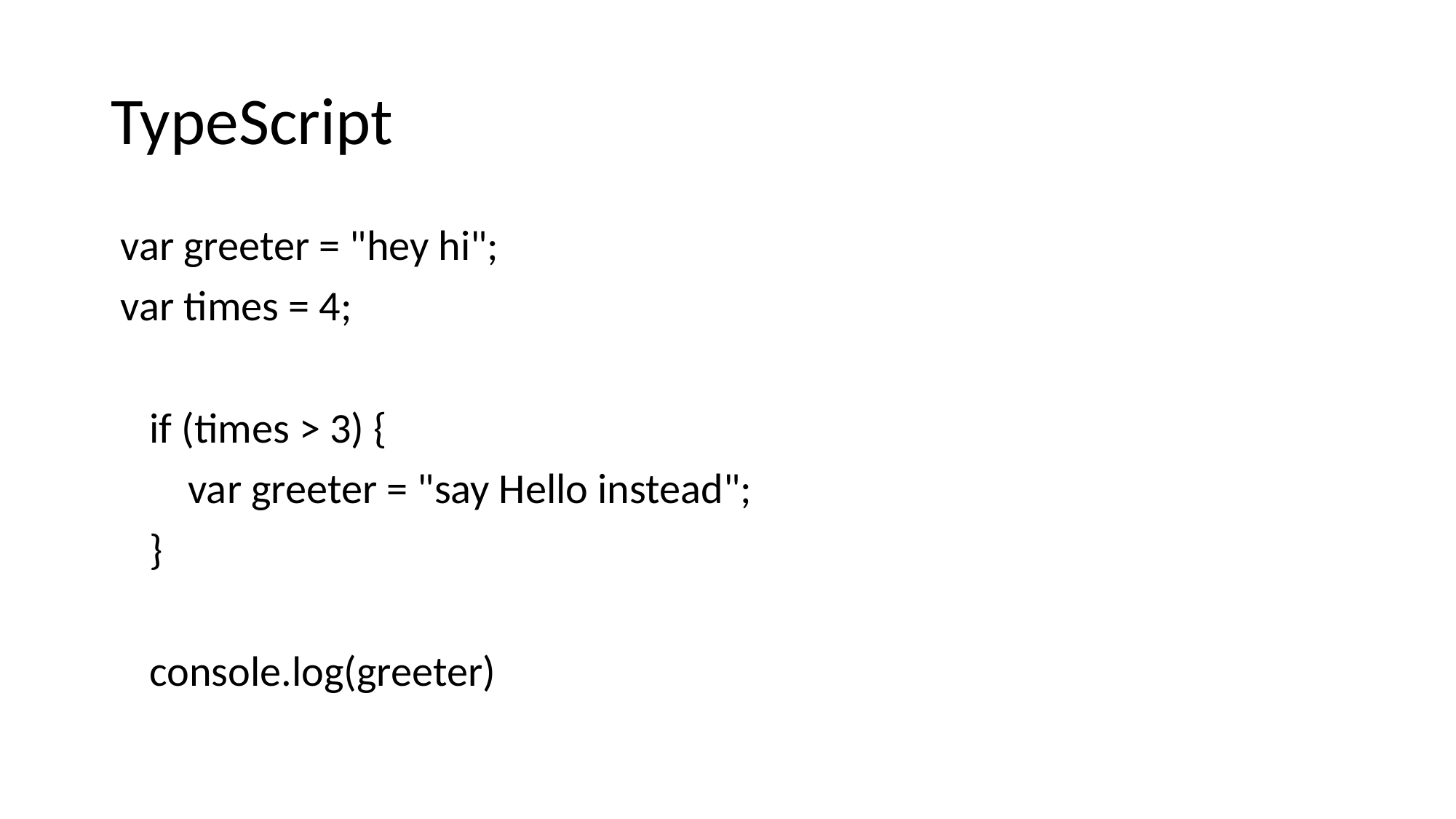

# TypeScript
 var greeter = "hey hi";
 var times = 4;

    if (times > 3) {
        var greeter = "say Hello instead";
    }

    console.log(greeter)